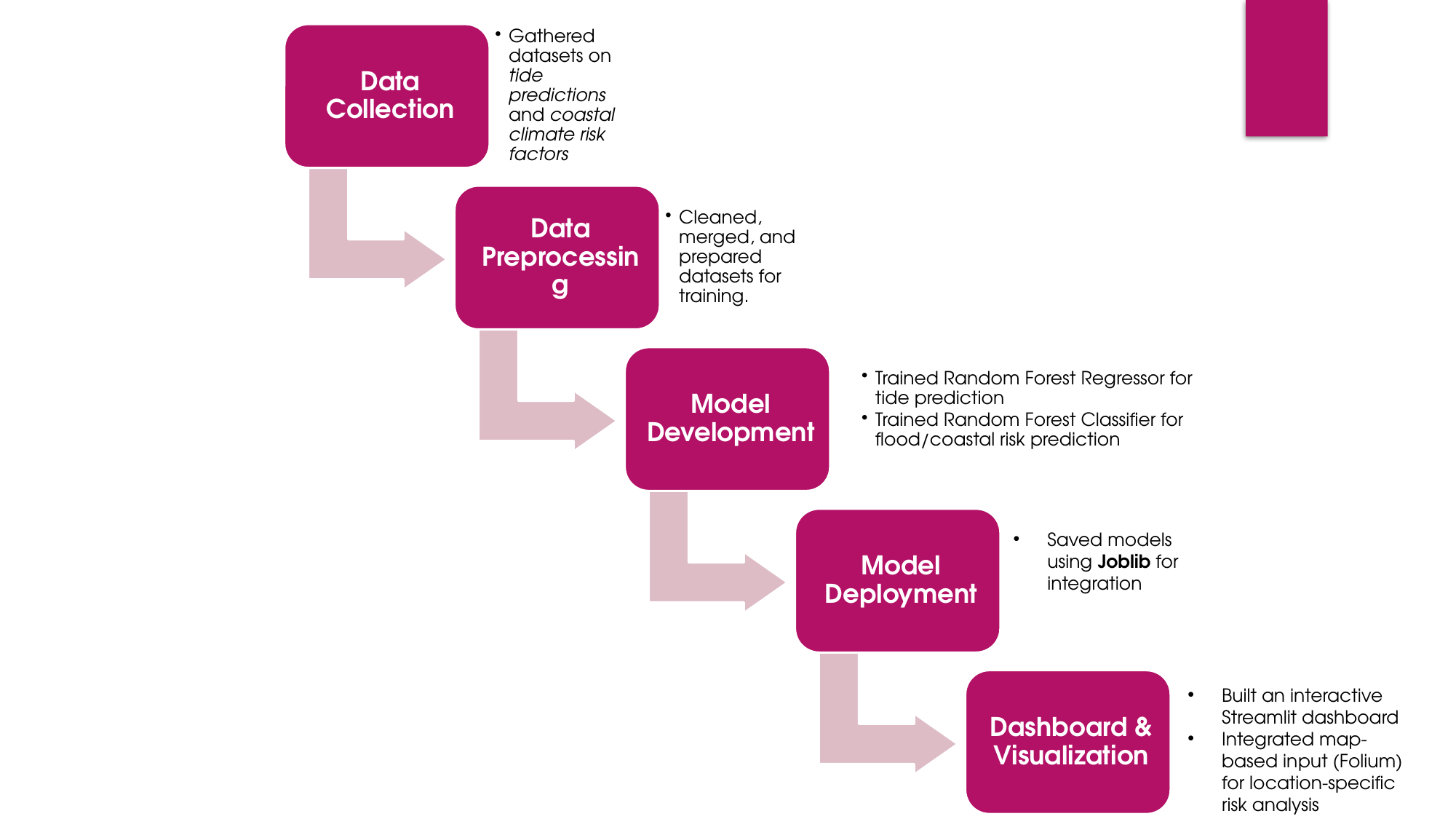

Data Collection
Gathered datasets on tide predictions and coastal climate risk factors
Data Preprocessing
Cleaned, merged, and prepared datasets for training.
Model Development
Trained Random Forest Regressor for tide prediction
Trained Random Forest Classifier for flood/coastal risk prediction
Model Deployment
Dashboard & Visualization
Saved models using Joblib for integration
Built an interactive Streamlit dashboard
Integrated map-based input (Folium) for location-specific risk analysis